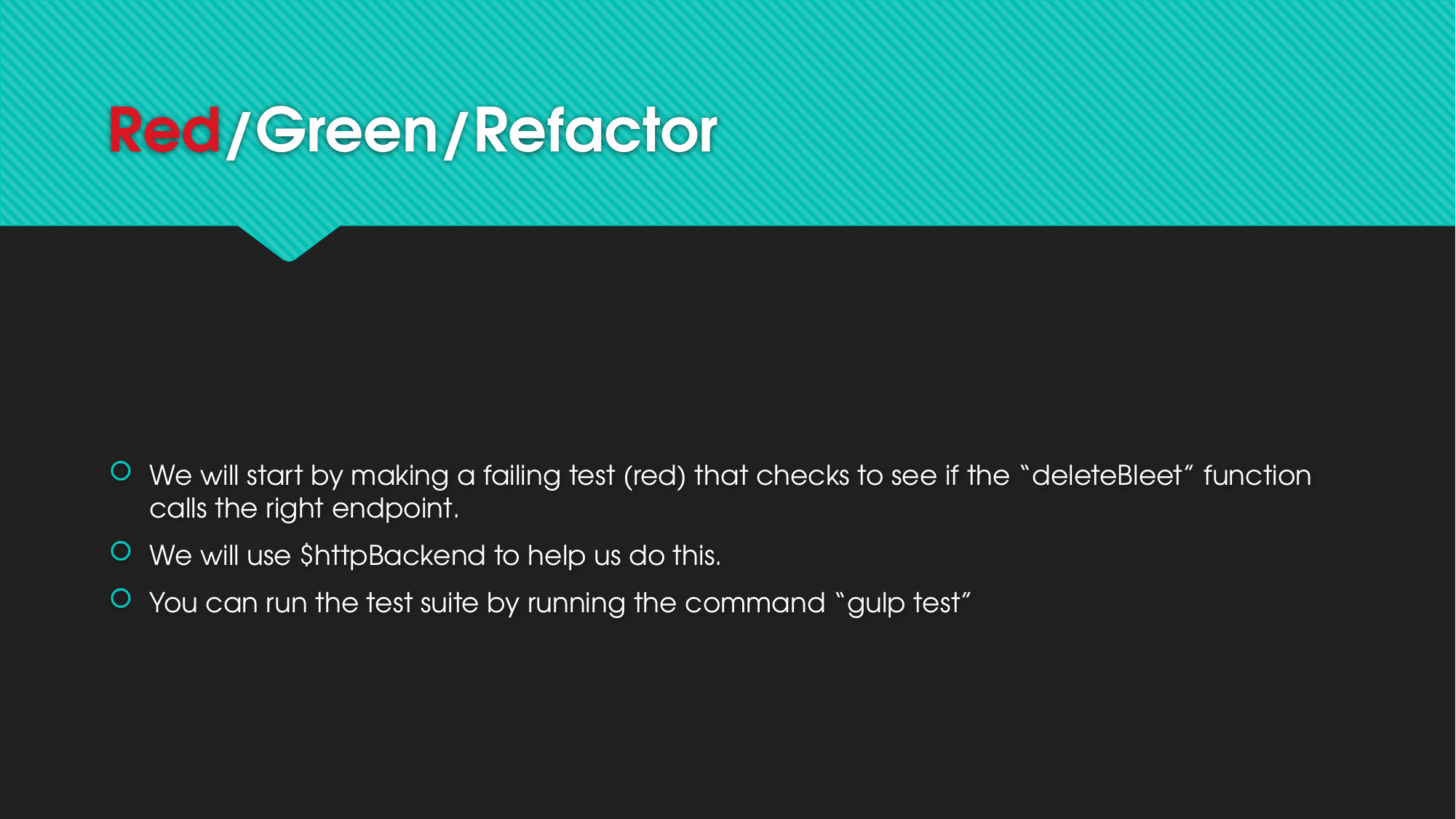

# Red/Green/Refactor
We will start by making a failing test (red) that checks to see if the “deleteBleet” function calls the right endpoint.
We will use $httpBackend to help us do this.
You can run the test suite by running the command “gulp test”